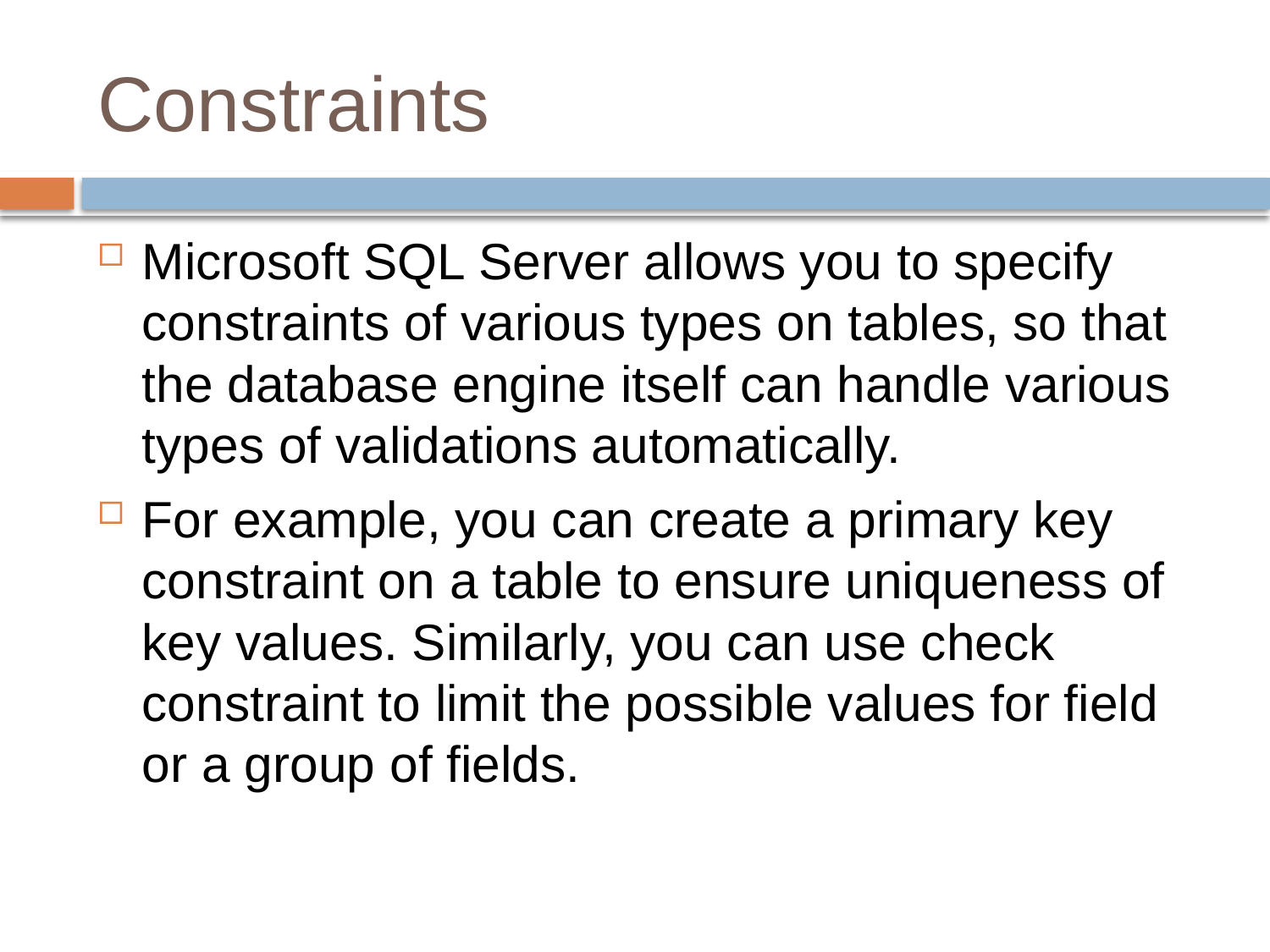

# Constraints
Microsoft SQL Server allows you to specify constraints of various types on tables, so that the database engine itself can handle various types of validations automatically.
For example, you can create a primary key constraint on a table to ensure uniqueness of key values. Similarly, you can use check constraint to limit the possible values for field or a group of fields.